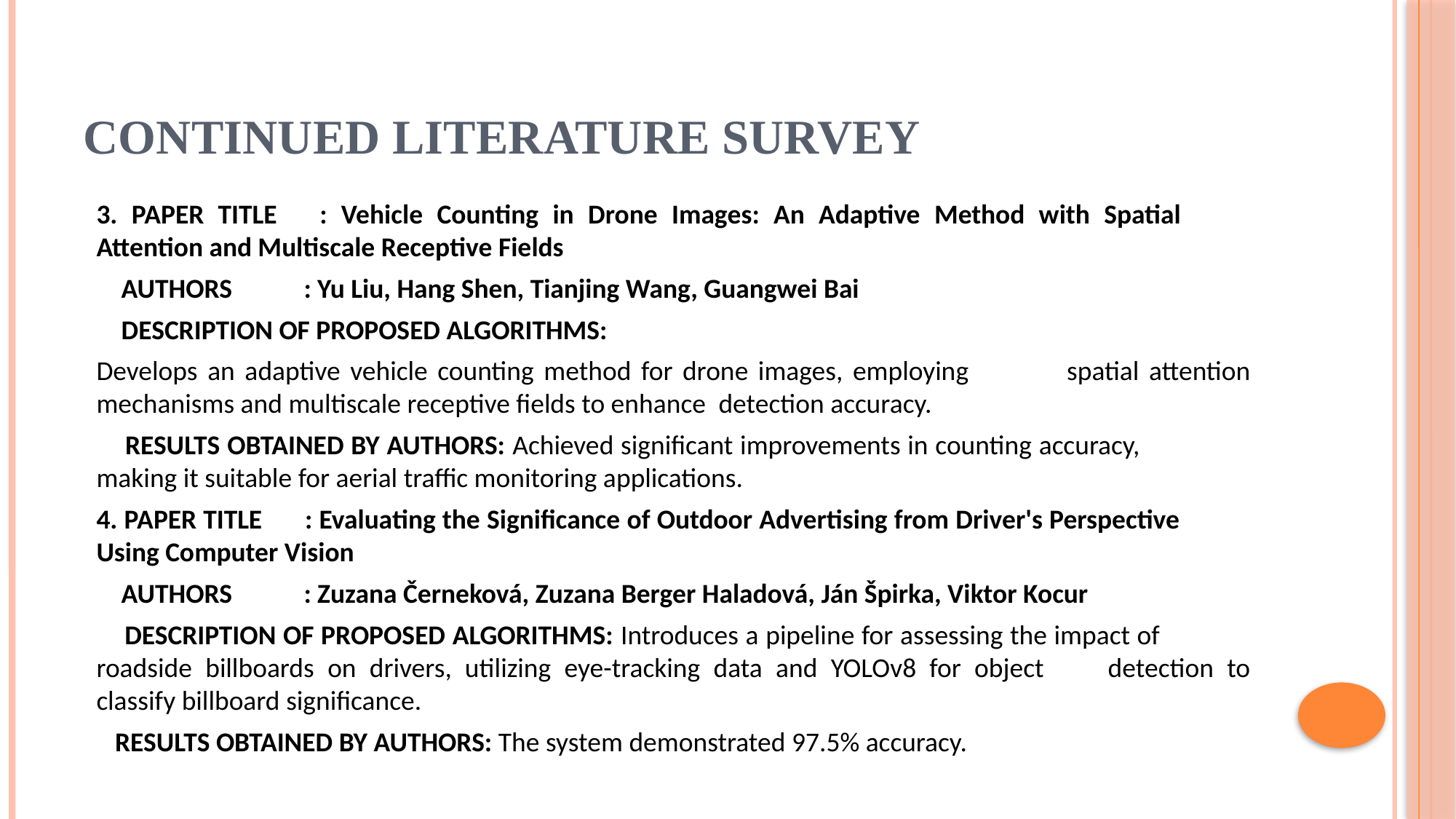

# CONTINUED LITERATURE SURVEY
3. PAPER TITLE	: Vehicle Counting in Drone Images: An Adaptive Method with Spatial 			  Attention and Multiscale Receptive Fields
    AUTHORS	: Yu Liu, Hang Shen, Tianjing Wang, Guangwei Bai
    DESCRIPTION OF PROPOSED ALGORITHMS:
		Develops an adaptive vehicle counting method for drone images, employing 		spatial attention mechanisms and multiscale receptive fields to enhance 			detection accuracy.
    RESULTS OBTAINED BY AUTHORS: Achieved significant improvements in counting accuracy, 		making it suitable for aerial traffic monitoring applications.
4. PAPER TITLE	: Evaluating the Significance of Outdoor Advertising from Driver's Perspective 		  Using Computer Vision
    AUTHORS	: Zuzana Černeková, Zuzana Berger Haladová, Ján Špirka, Viktor Kocur
    DESCRIPTION OF PROPOSED ALGORITHMS: Introduces a pipeline for assessing the impact of 		roadside billboards on drivers, utilizing eye-tracking data and YOLOv8 for object 		detection to classify billboard significance.
   RESULTS OBTAINED BY AUTHORS: The system demonstrated 97.5% accuracy.